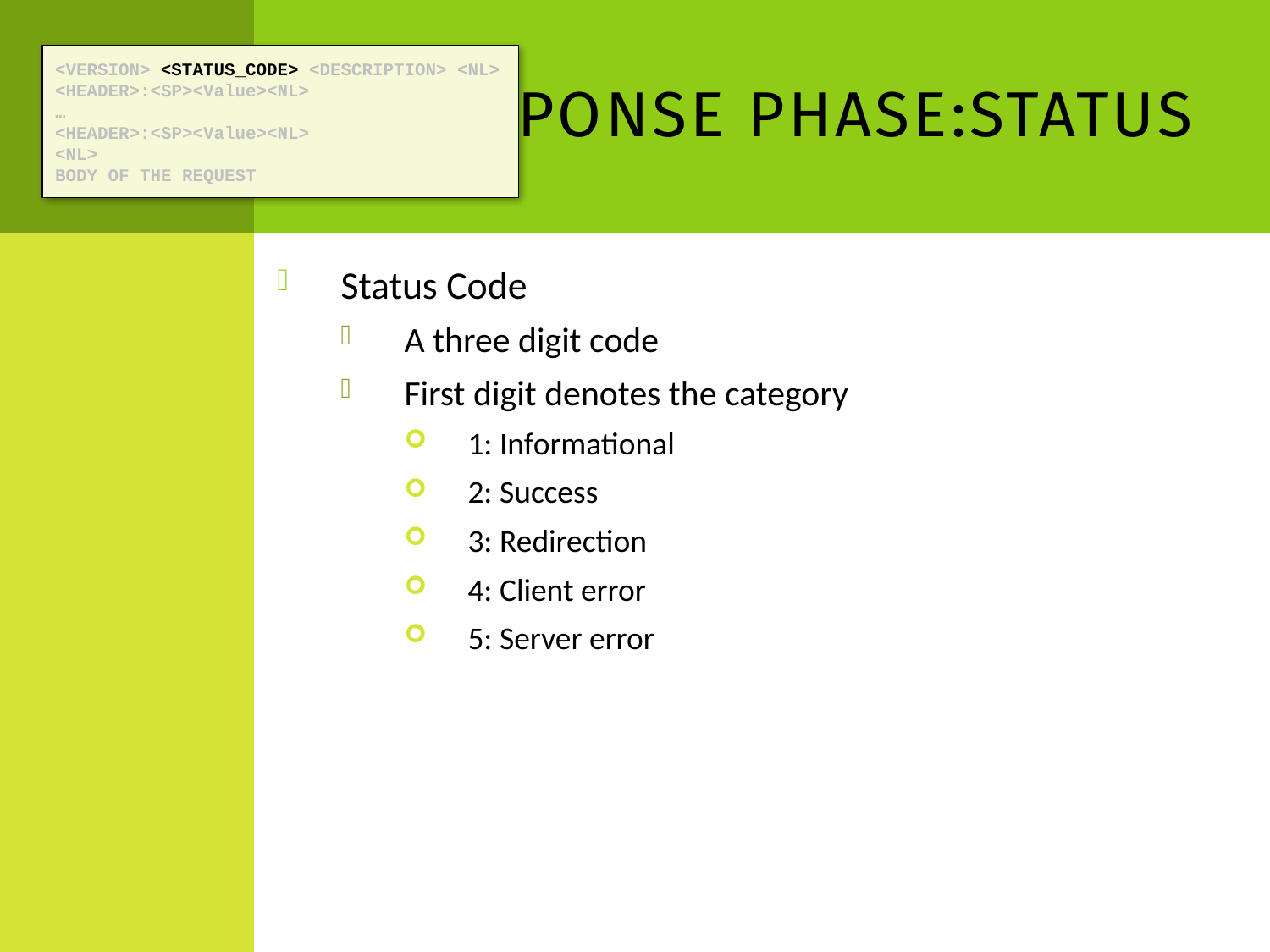

# Response Phase:Status
<VERSION> <STATUS_CODE> <DESCRIPTION> <NL>
<HEADER>:<SP><Value><NL>
…
<HEADER>:<SP><Value><NL>
<NL>
BODY OF THE REQUEST
12
Status Code
A three digit code
First digit denotes the category
1: Informational
2: Success
3: Redirection
4: Client error
5: Server error